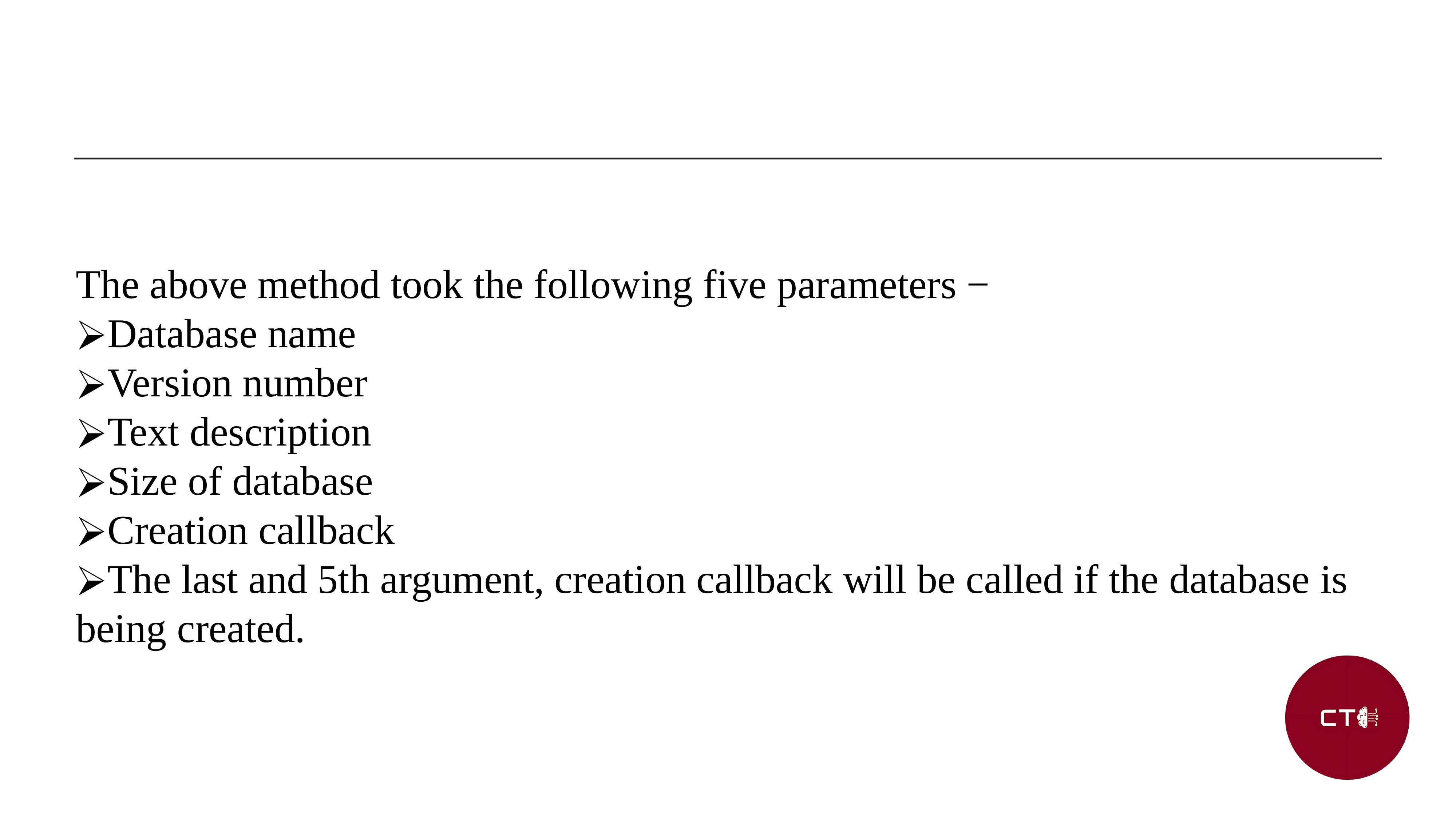

The above method took the following five parameters −
Database name
Version number
Text description
Size of database
Creation callback
The last and 5th argument, creation callback will be called if the database is being created.